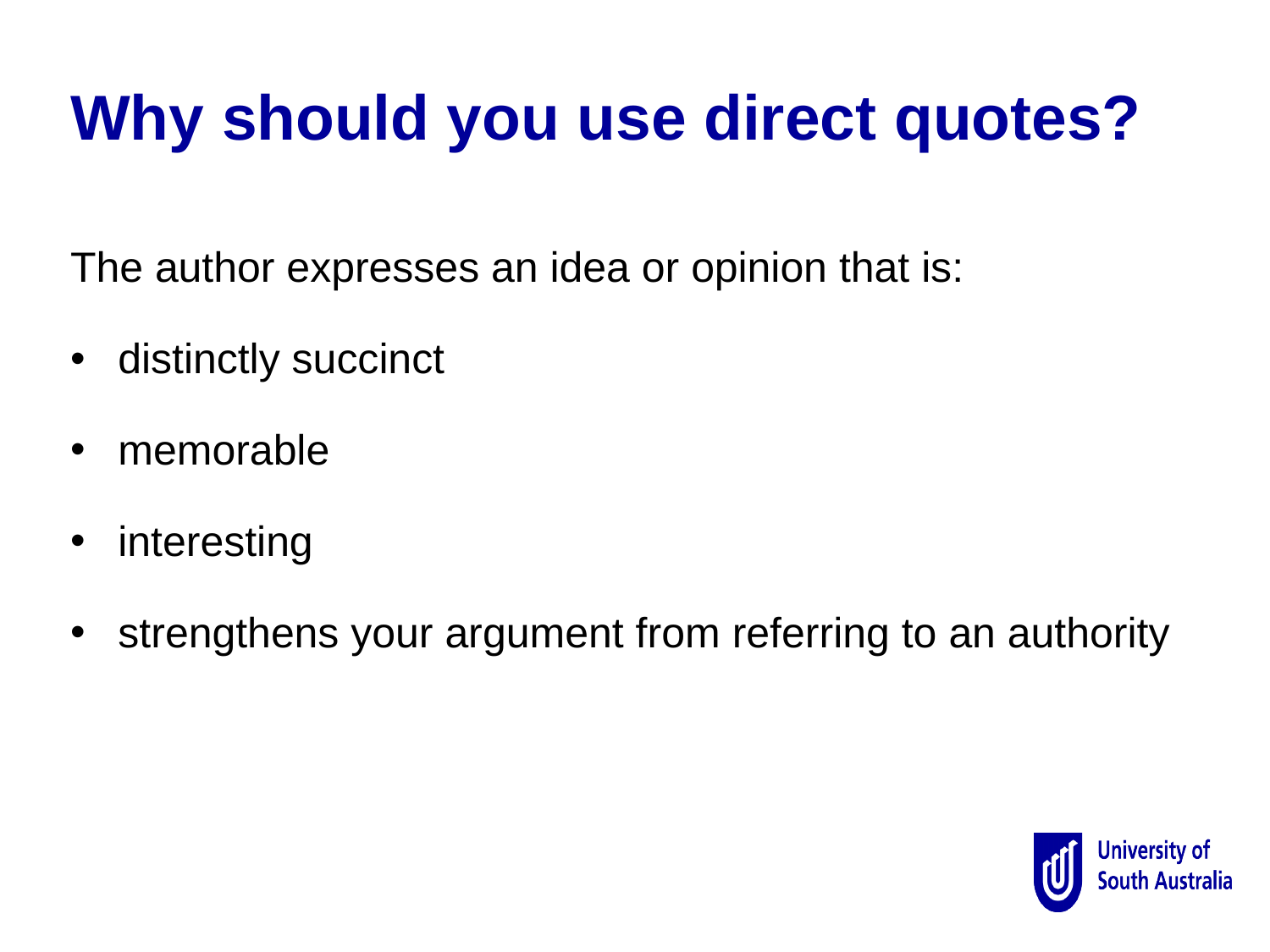

Why should you use direct quotes?
The author expresses an idea or opinion that is:

distinctly succinct

memorable

interesting

strengthens your argument from referring to an authority